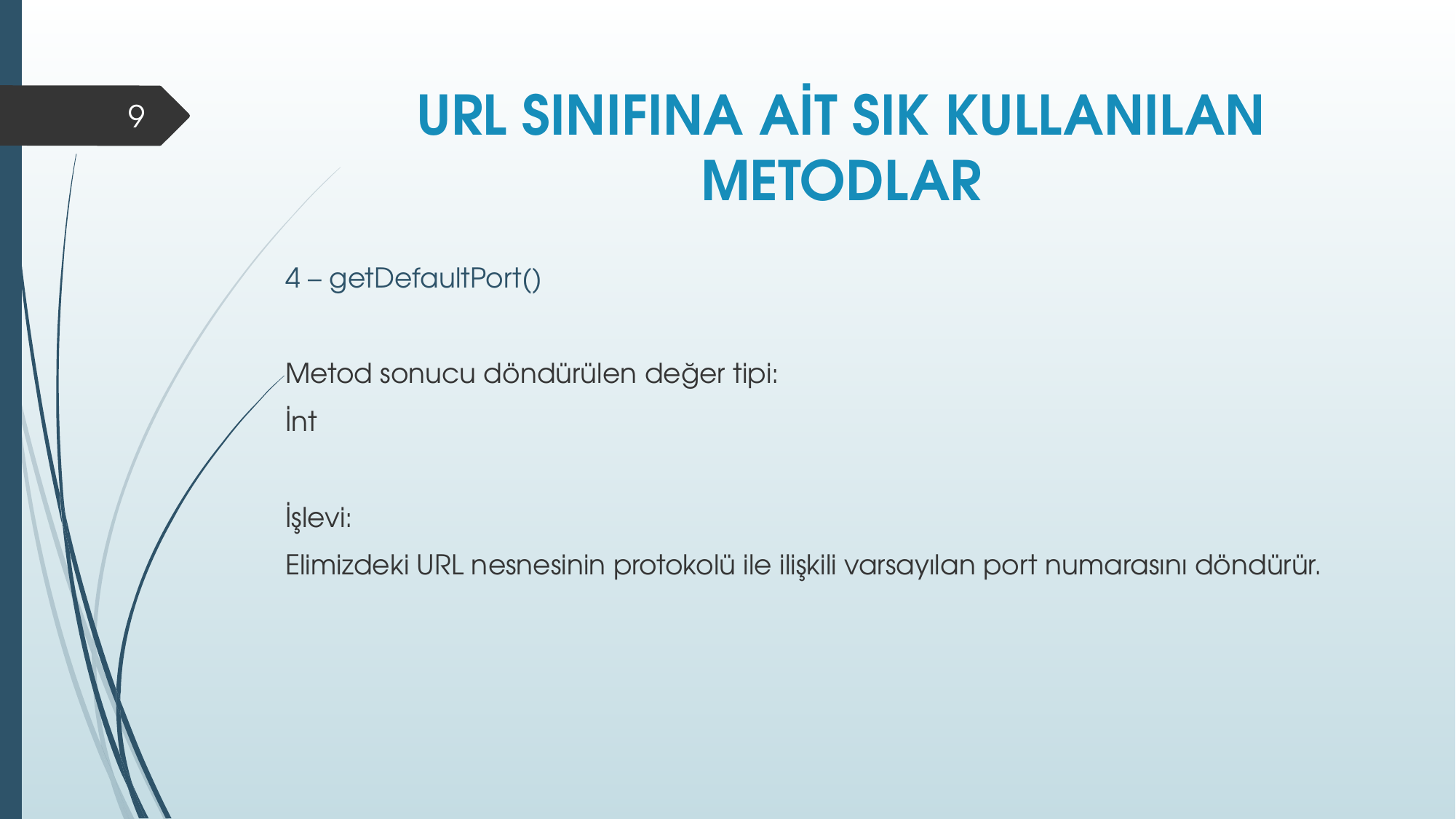

# URL SINIFINA AİT SIK KULLANILAN METODLAR
9
4 – getDefaultPort()

Metod sonucu döndürülen değer tipi:
İnt

İşlevi:
Elimizdeki URL nesnesinin protokolü ile ilişkili varsayılan port numarasını döndürür.